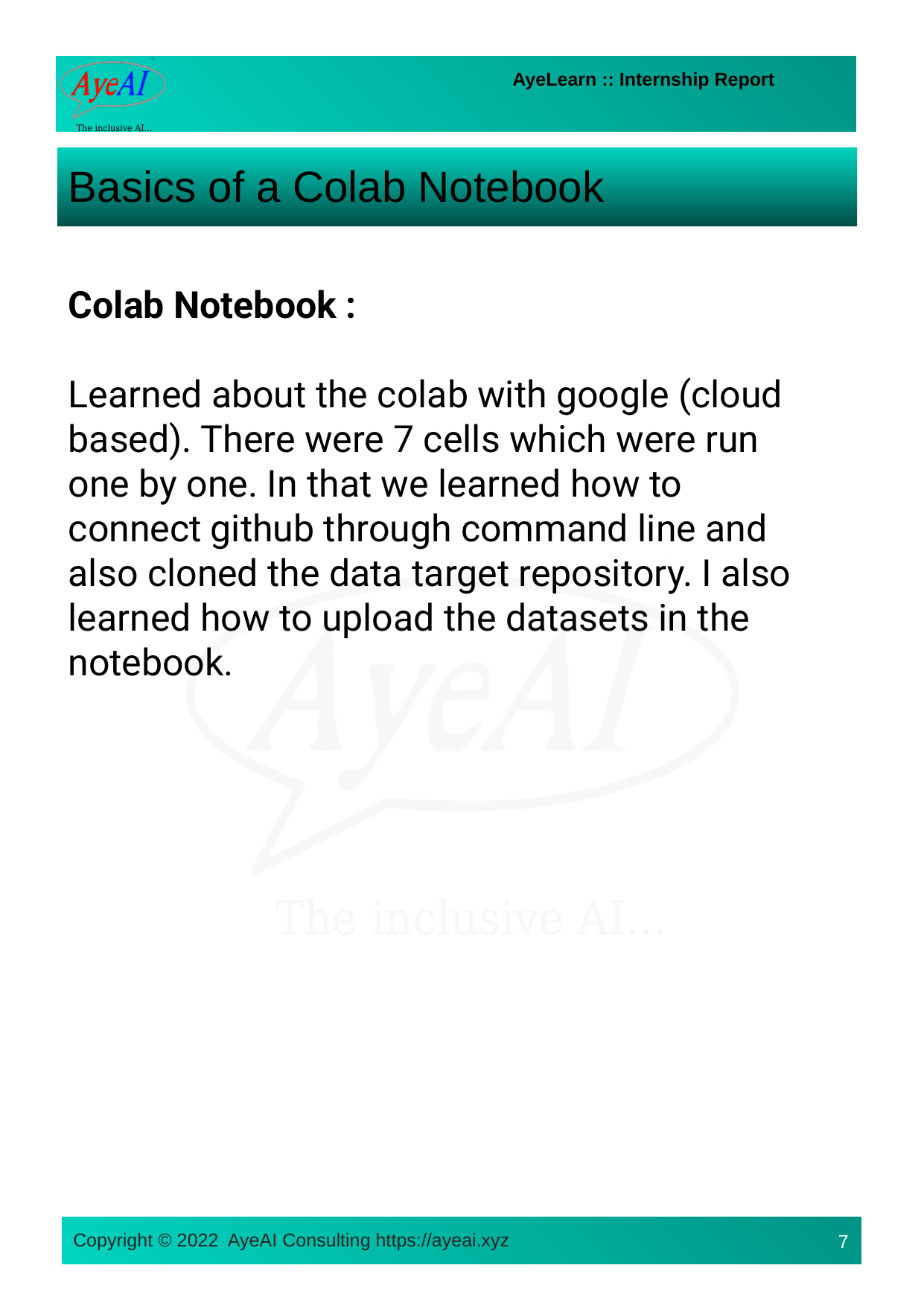

# Basics of a Colab Notebook
Colab Notebook :

Learned about the colab with google (cloud based). There were 7 cells which were run one by one. In that we learned how to connect github through command line and also cloned the data target repository. I also learned how to upload the datasets in the notebook.

7